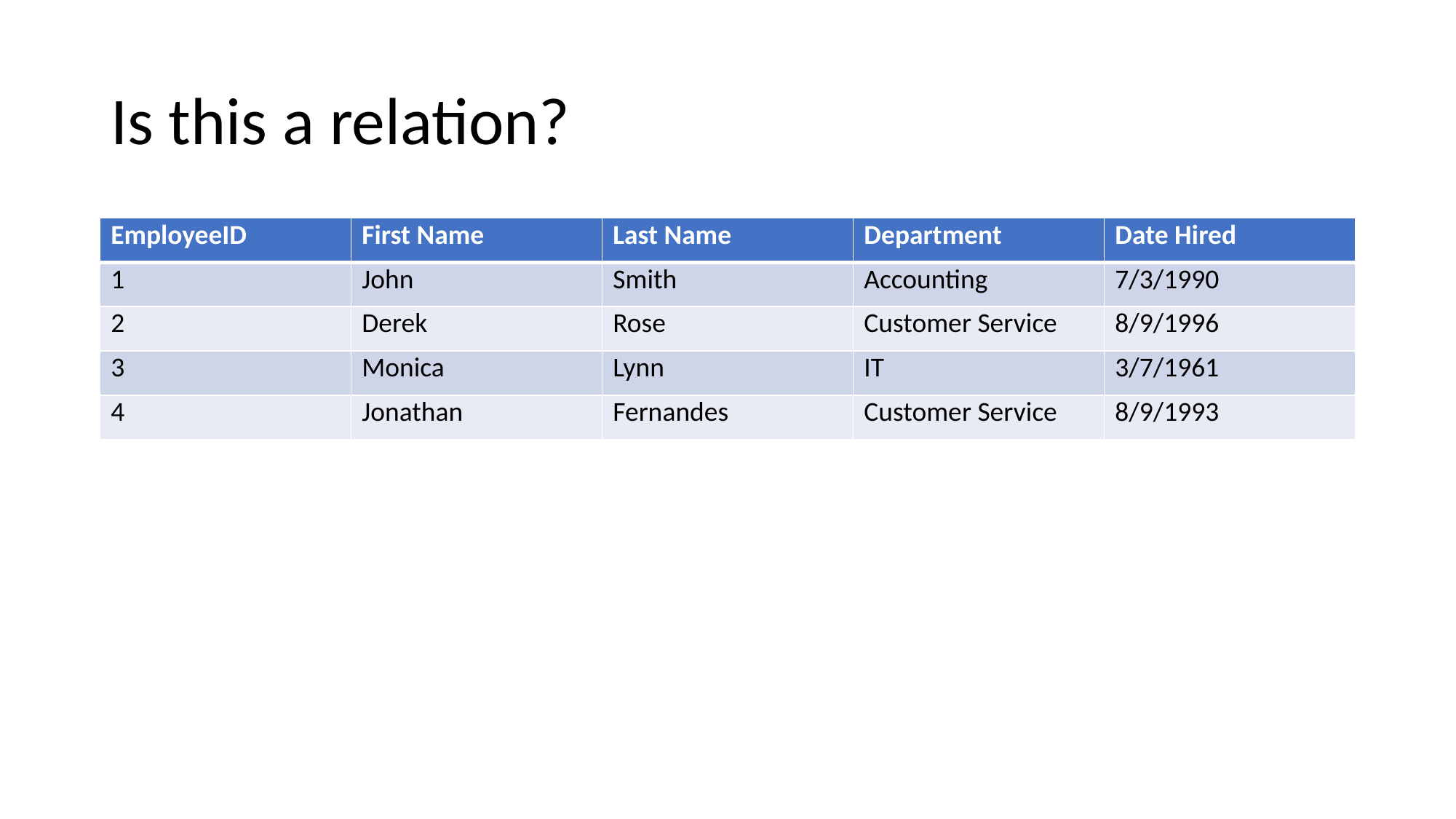

# Is this a relation?
| EmployeeID | First Name | Last Name | Department | Date Hired |
| --- | --- | --- | --- | --- |
| 1 | John | Smith | Accounting | 7/3/1990 |
| 2 | Derek | Rose | Customer Service | 8/9/1996 |
| 3 | Monica | Lynn | IT | 3/7/1961 |
| 4 | Jonathan | Fernandes | Customer Service | 8/9/1993 |